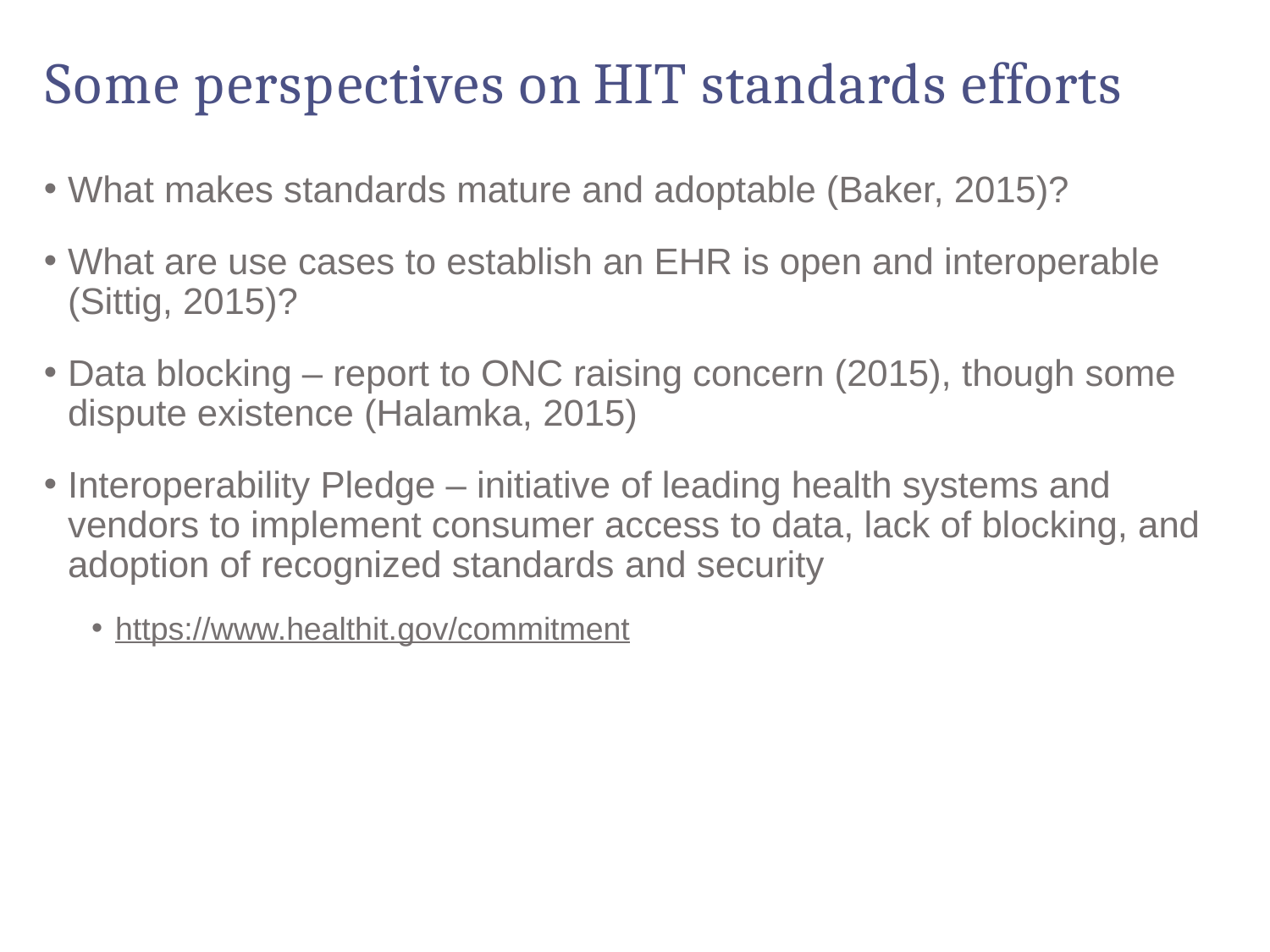

# Some perspectives on HIT standards efforts
What makes standards mature and adoptable (Baker, 2015)?
What are use cases to establish an EHR is open and interoperable (Sittig, 2015)?
Data blocking – report to ONC raising concern (2015), though some dispute existence (Halamka, 2015)
Interoperability Pledge – initiative of leading health systems and vendors to implement consumer access to data, lack of blocking, and adoption of recognized standards and security
https://www.healthit.gov/commitment